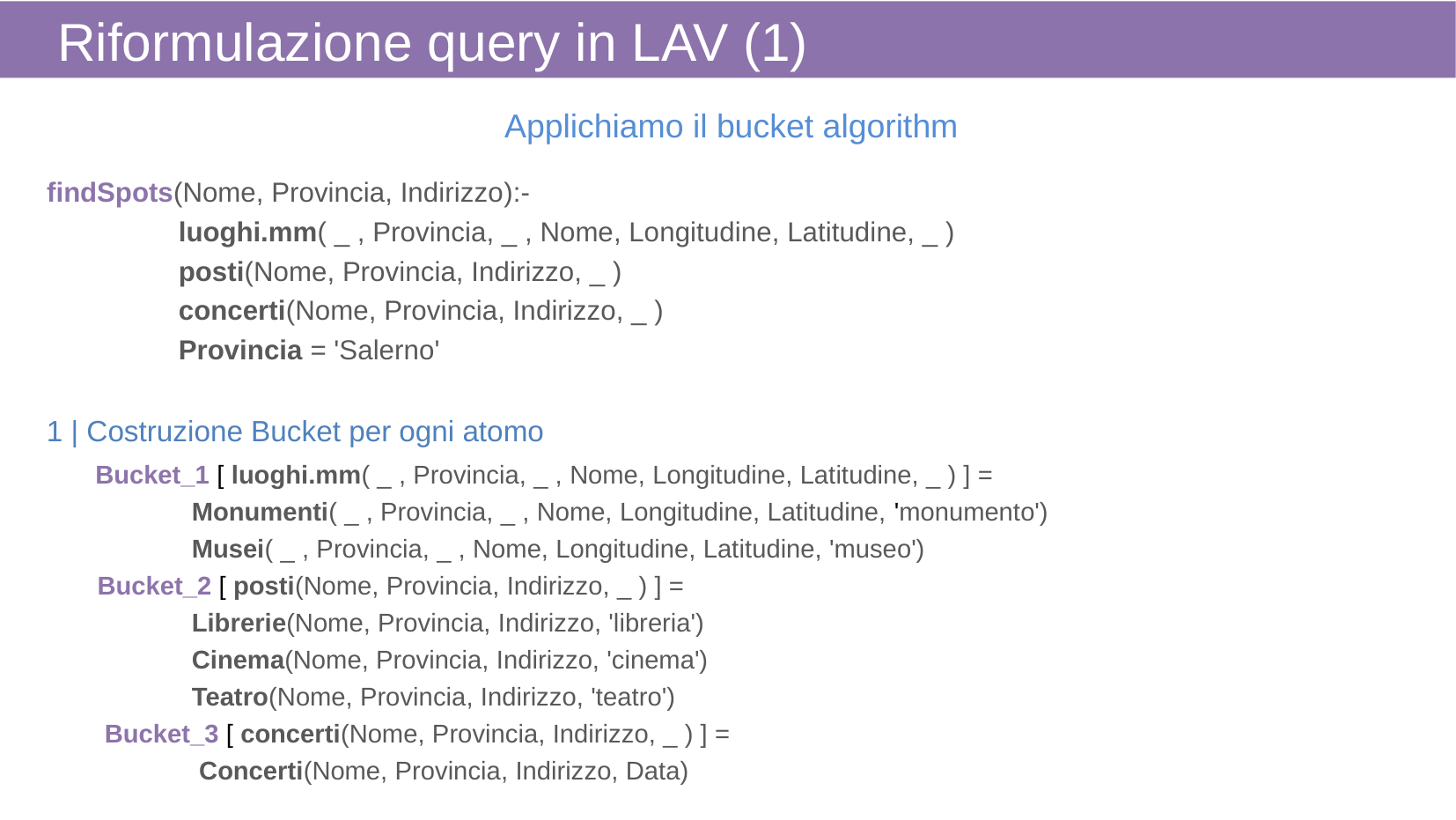

Riformulazione query in LAV (1)
Applichiamo il bucket algorithm

findSpots(Nome, Provincia, Indirizzo):-
luoghi.mm( _ , Provincia, _ , Nome, Longitudine, Latitudine, _ )
posti(Nome, Provincia, Indirizzo, _ )
concerti(Nome, Provincia, Indirizzo, _ )
Provincia = 'Salerno'

1 | Costruzione Bucket per ogni atomo
      Bucket_1 [ luoghi.mm( _ , Provincia, _ , Nome, Longitudine, Latitudine, _ ) ] =
                    Monumenti( _ , Provincia, _ , Nome, Longitudine, Latitudine, 'monumento')
                    Musei( _ , Provincia, _ , Nome, Longitudine, Latitudine, 'museo')
       Bucket_2 [ posti(Nome, Provincia, Indirizzo, _ ) ] =
                    Librerie(Nome, Provincia, Indirizzo, 'libreria')
                    Cinema(Nome, Provincia, Indirizzo, 'cinema')
                    Teatro(Nome, Provincia, Indirizzo, 'teatro')
        Bucket_3 [ concerti(Nome, Provincia, Indirizzo, _ ) ] =
                     Concerti(Nome, Provincia, Indirizzo, Data)